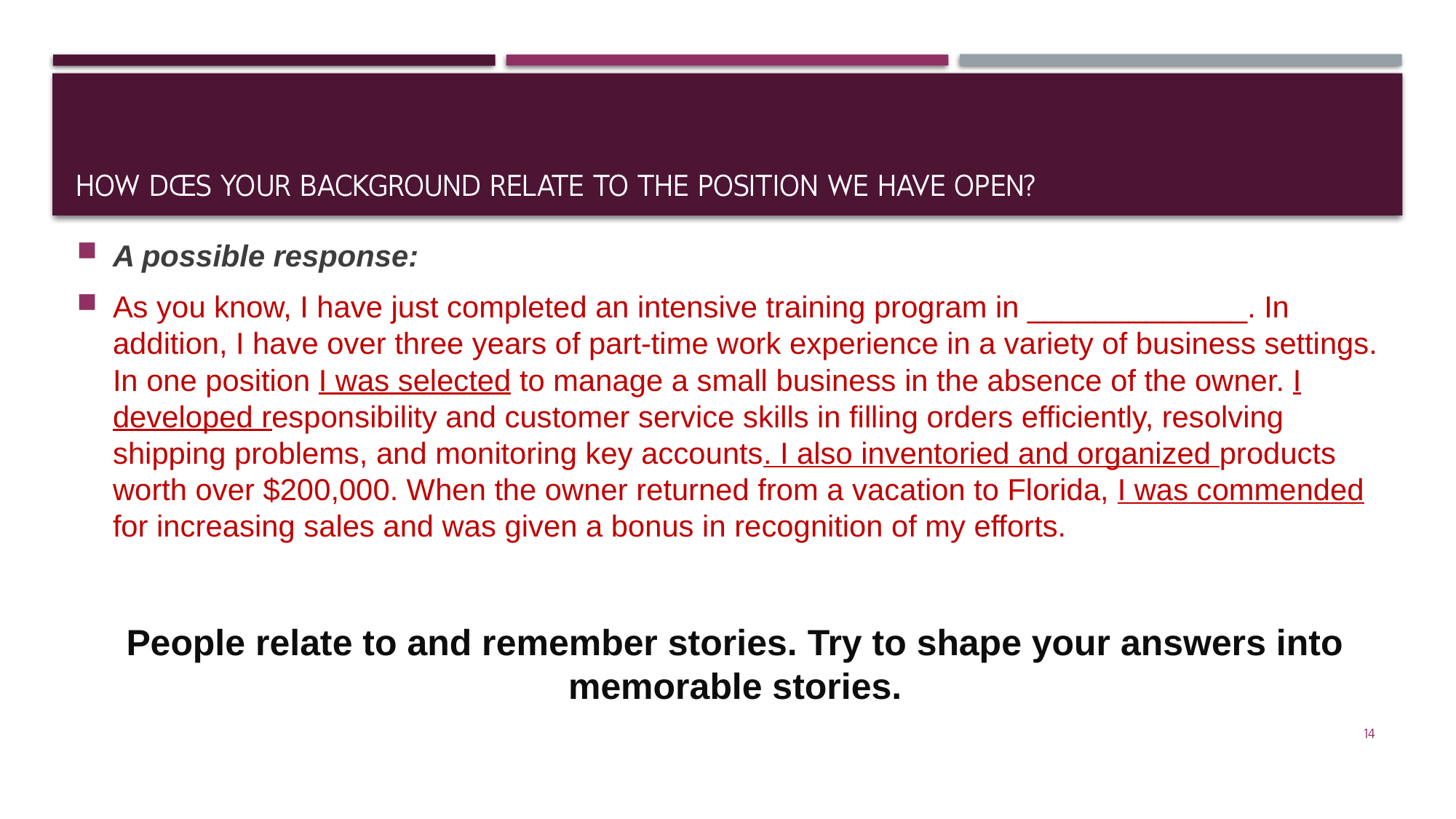

# How does your background relate to the position we have open?
A possible response:
As you know, I have just completed an intensive training program in _____________. In addition, I have over three years of part-time work experience in a variety of business settings. In one position I was selected to manage a small business in the absence of the owner. I developed responsibility and customer service skills in filling orders efficiently, resolving shipping problems, and monitoring key accounts. I also inventoried and organized products worth over $200,000. When the owner returned from a vacation to Florida, I was commended for increasing sales and was given a bonus in recognition of my efforts.

People relate to and remember stories. Try to shape your answers into memorable stories.
14